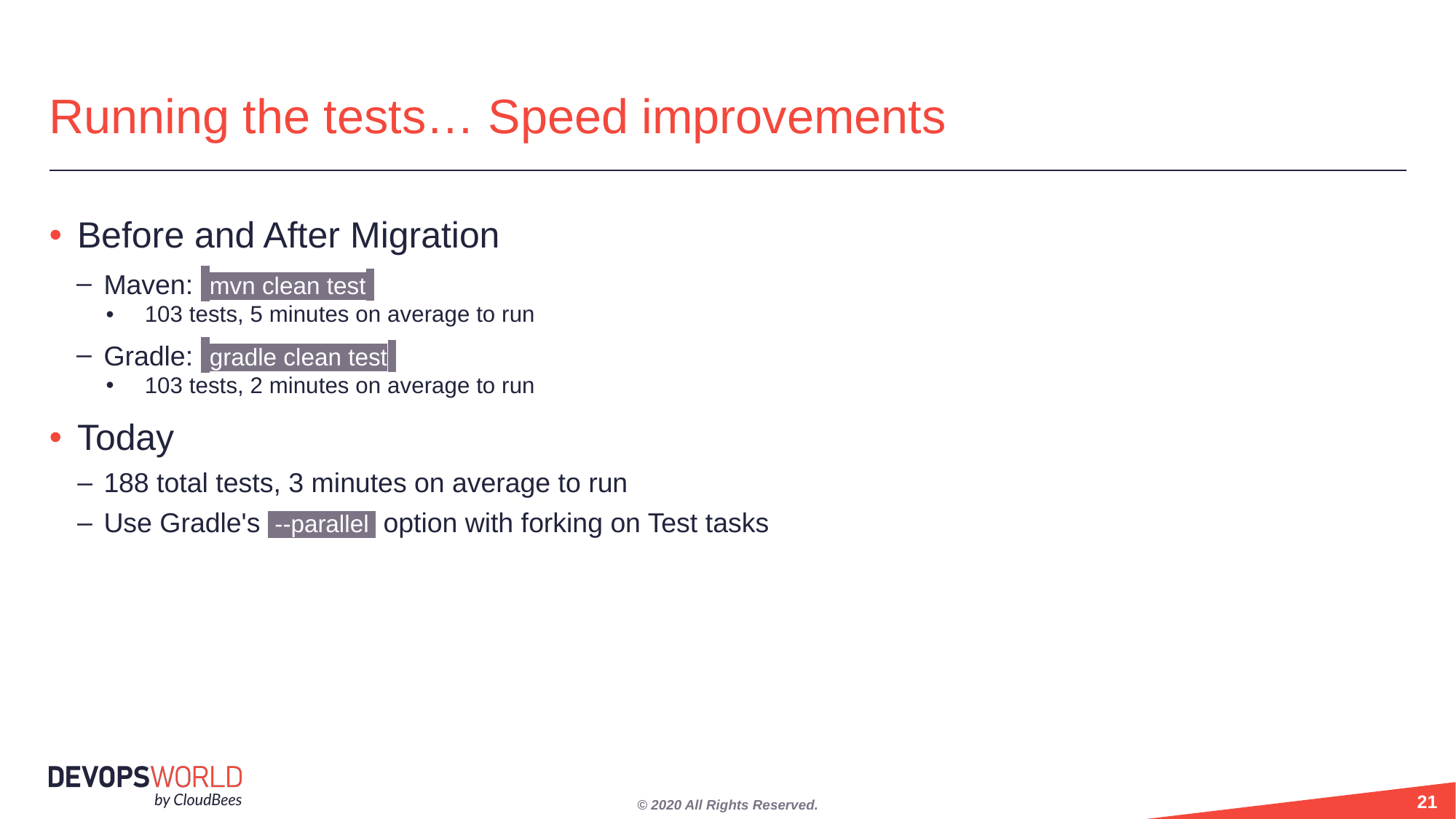

# Running the tests… Speed improvements
Before and After Migration
Maven:  mvn clean test.
103 tests, 5 minutes on average to run
Gradle:  gradle clean test.
103 tests, 2 minutes on average to run
Today
188 total tests, 3 minutes on average to run
Use Gradle's  --parallel. option with forking on Test tasks